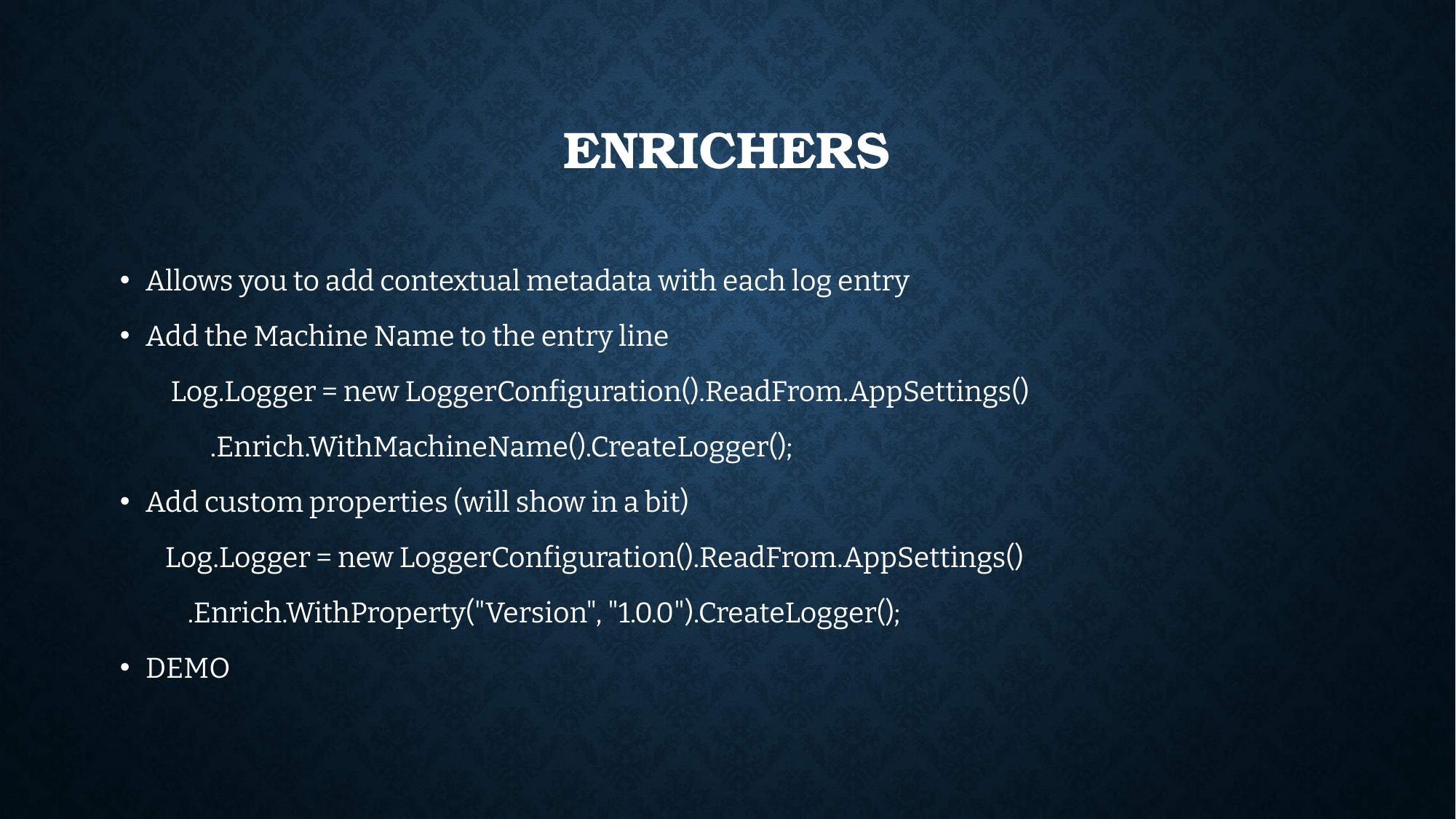

# Enrichers
Allows you to add contextual metadata with each log entry
Add the Machine Name to the entry line
         Log.Logger = new LoggerConfiguration().ReadFrom.AppSettings()
                .Enrich.WithMachineName().CreateLogger();
Add custom properties (will show in a bit)
        Log.Logger = new LoggerConfiguration().ReadFrom.AppSettings()
            .Enrich.WithProperty("Version", "1.0.0").CreateLogger();
DEMO